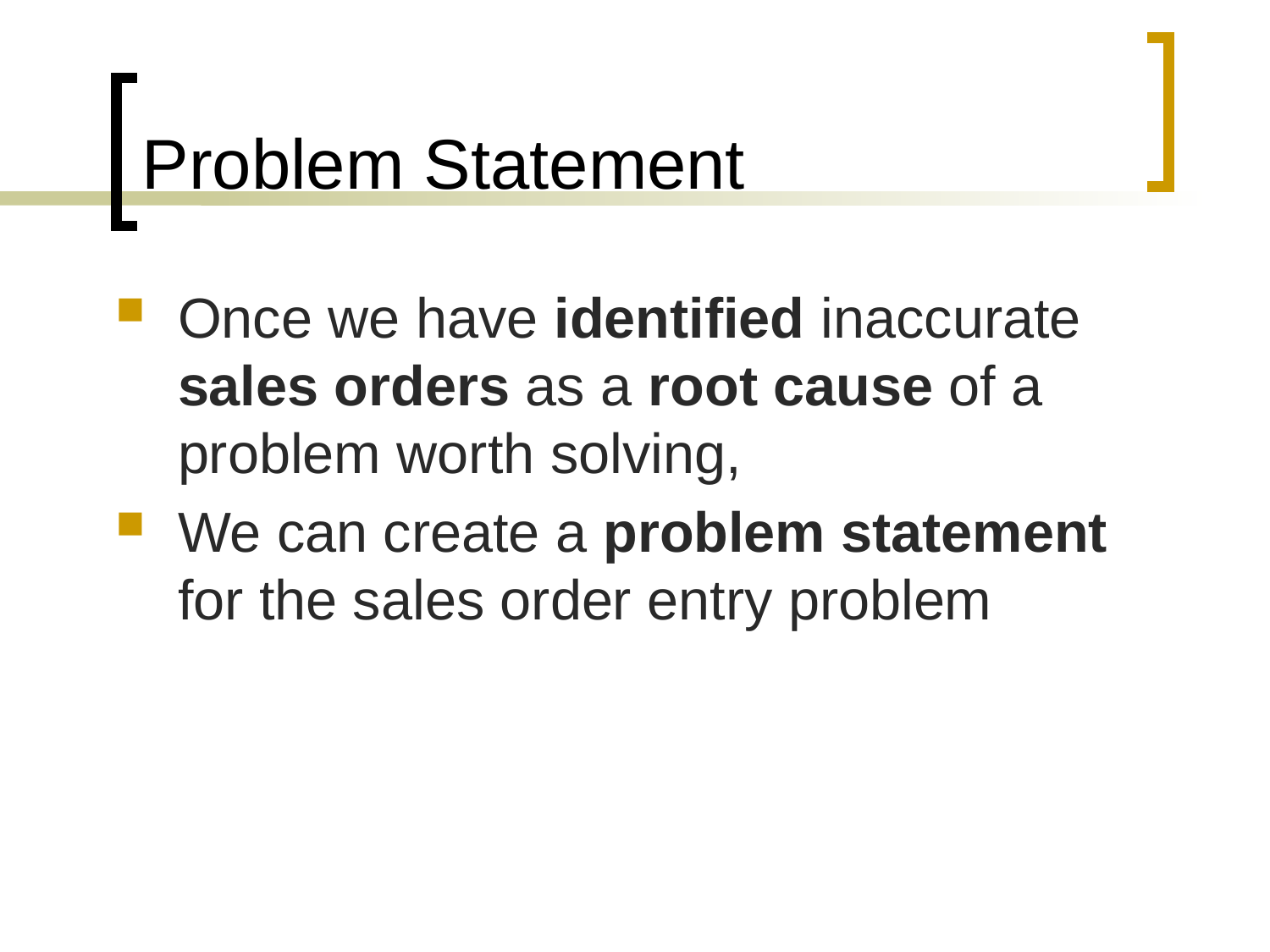

# Problem Statement
Once we have identified inaccurate sales orders as a root cause of a problem worth solving,
We can create a problem statement for the sales order entry problem